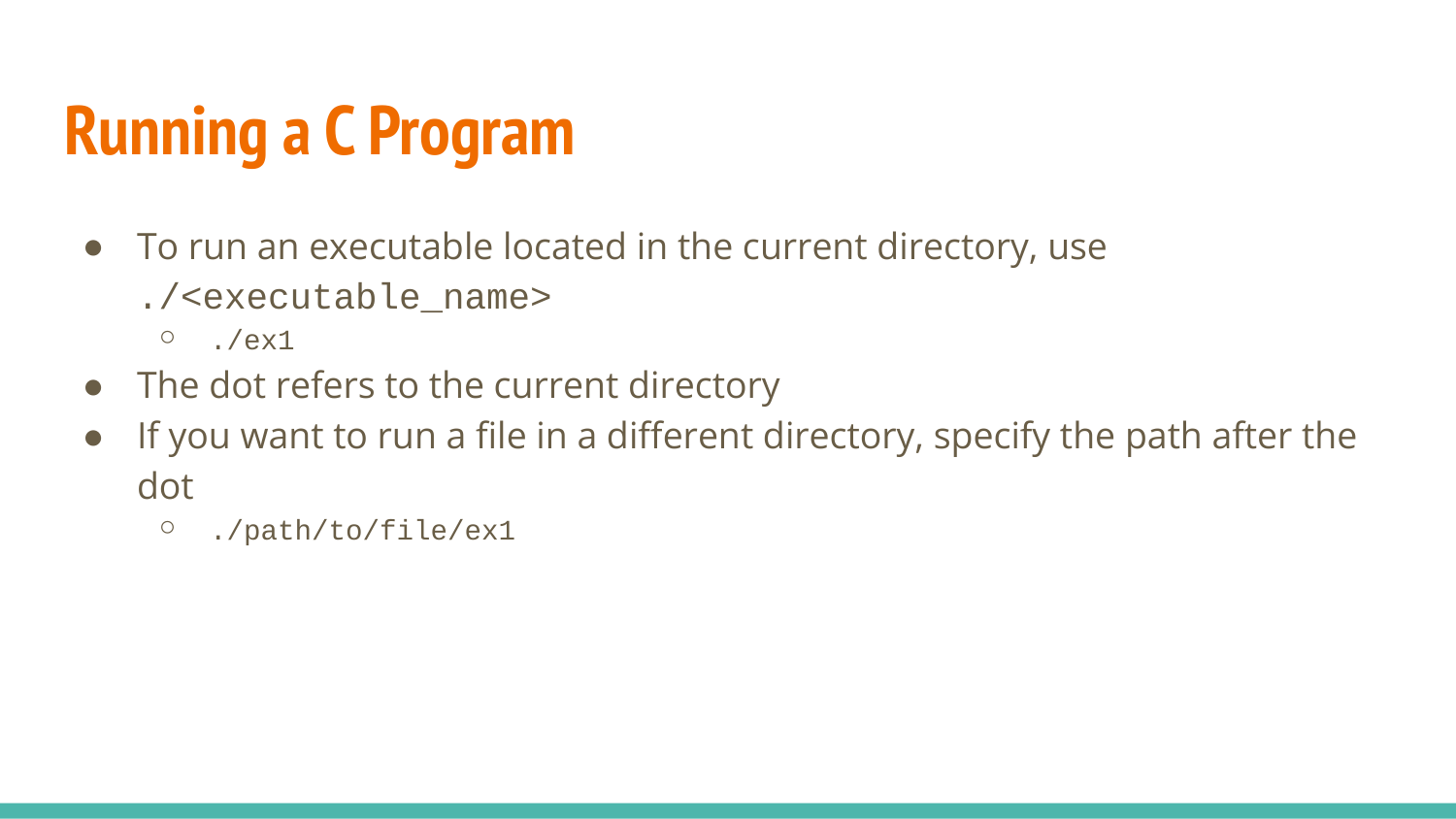

# Running a C Program
To run an executable located in the current directory, use ./<executable_name>
./ex1
The dot refers to the current directory
If you want to run a file in a different directory, specify the path after the dot
./path/to/file/ex1